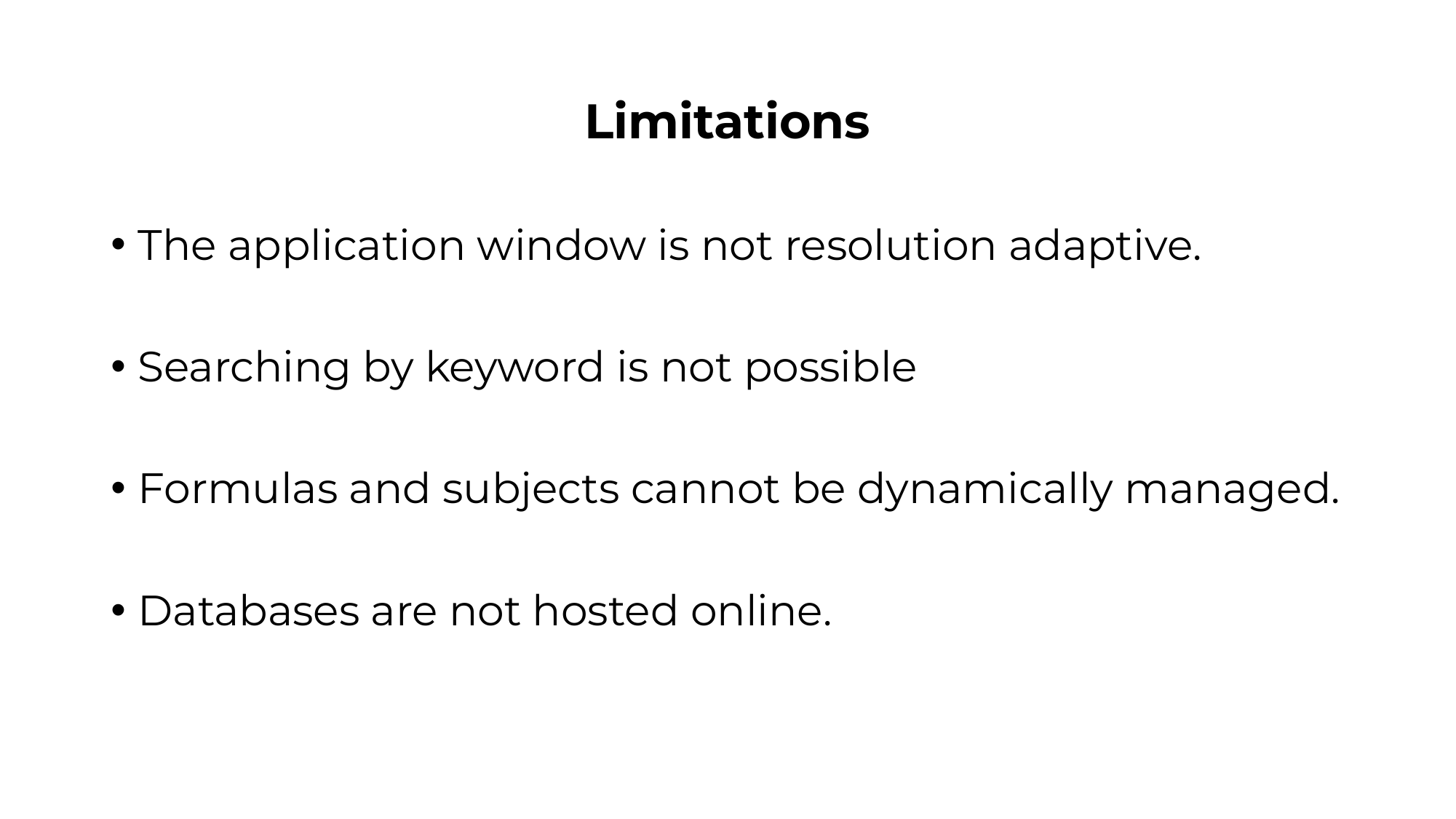

# Limitations
The application window is not resolution adaptive.

Searching by keyword is not possible

Formulas and subjects cannot be dynamically managed.

Databases are not hosted online.